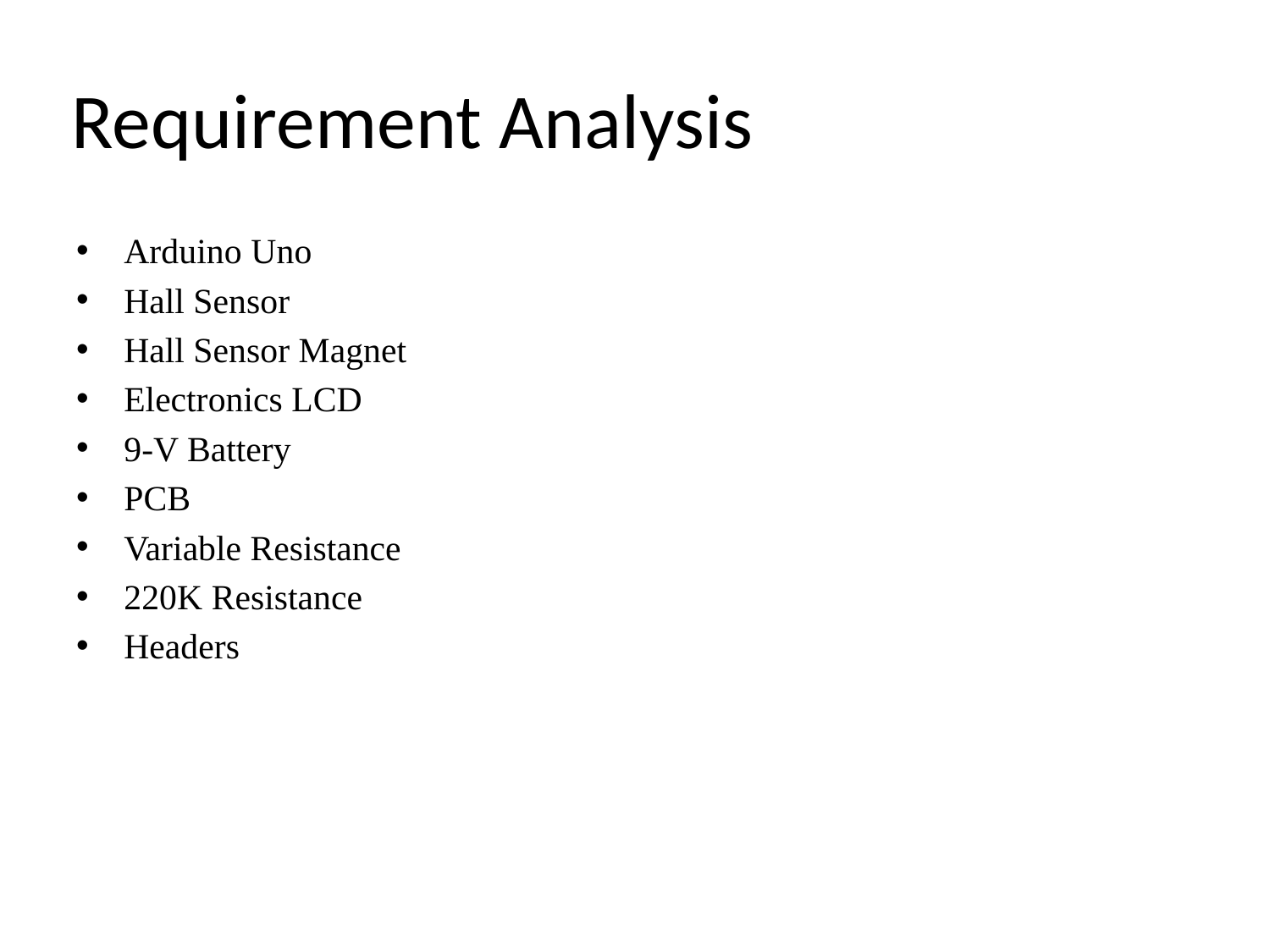

# Requirement Analysis
Arduino Uno
Hall Sensor
Hall Sensor Magnet
Electronics LCD
9-V Battery
PCB
Variable Resistance
220K Resistance
Headers